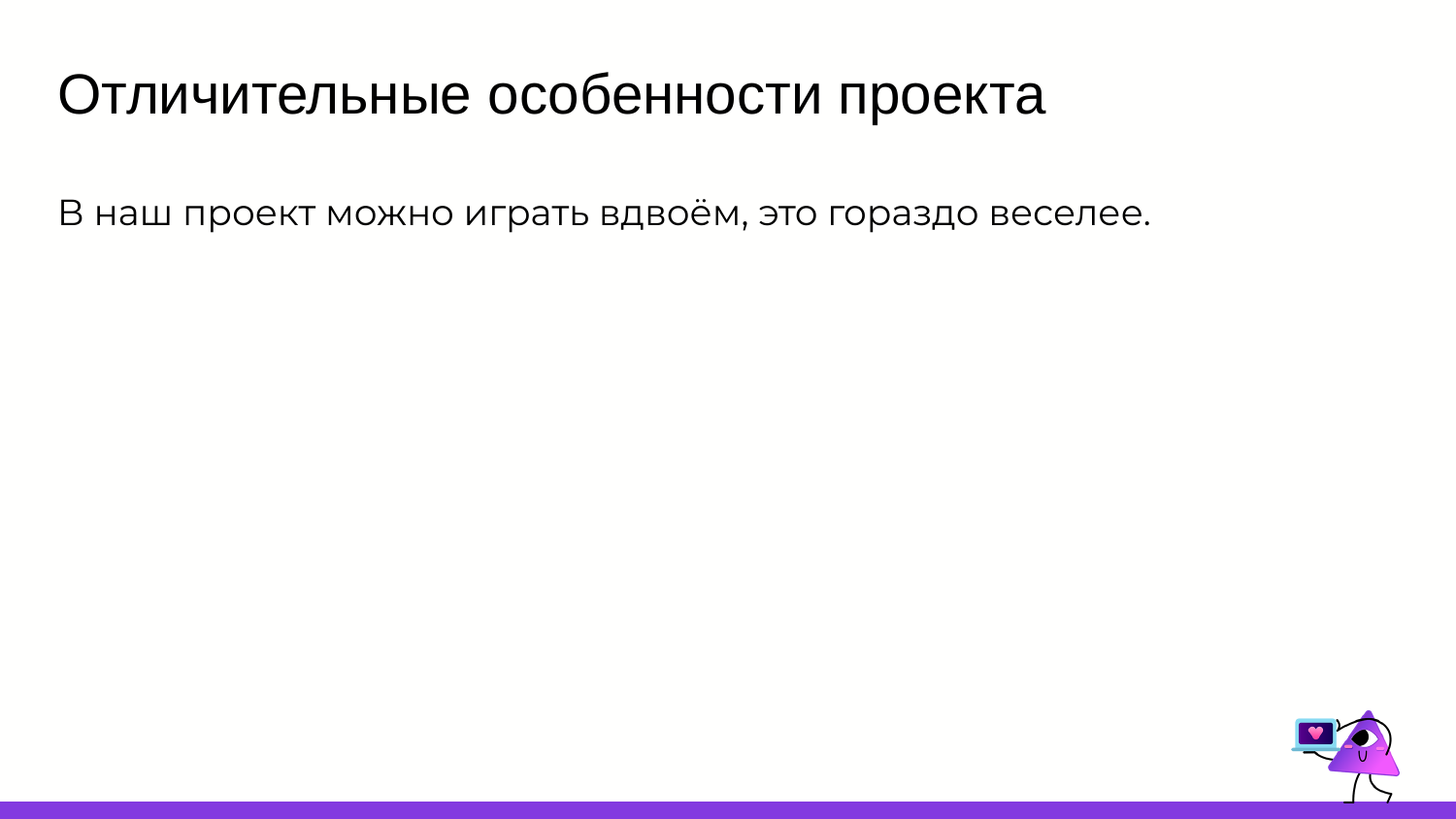

# Отличительные особенности проекта
В наш проект можно играть вдвоём, это гораздо веселее.